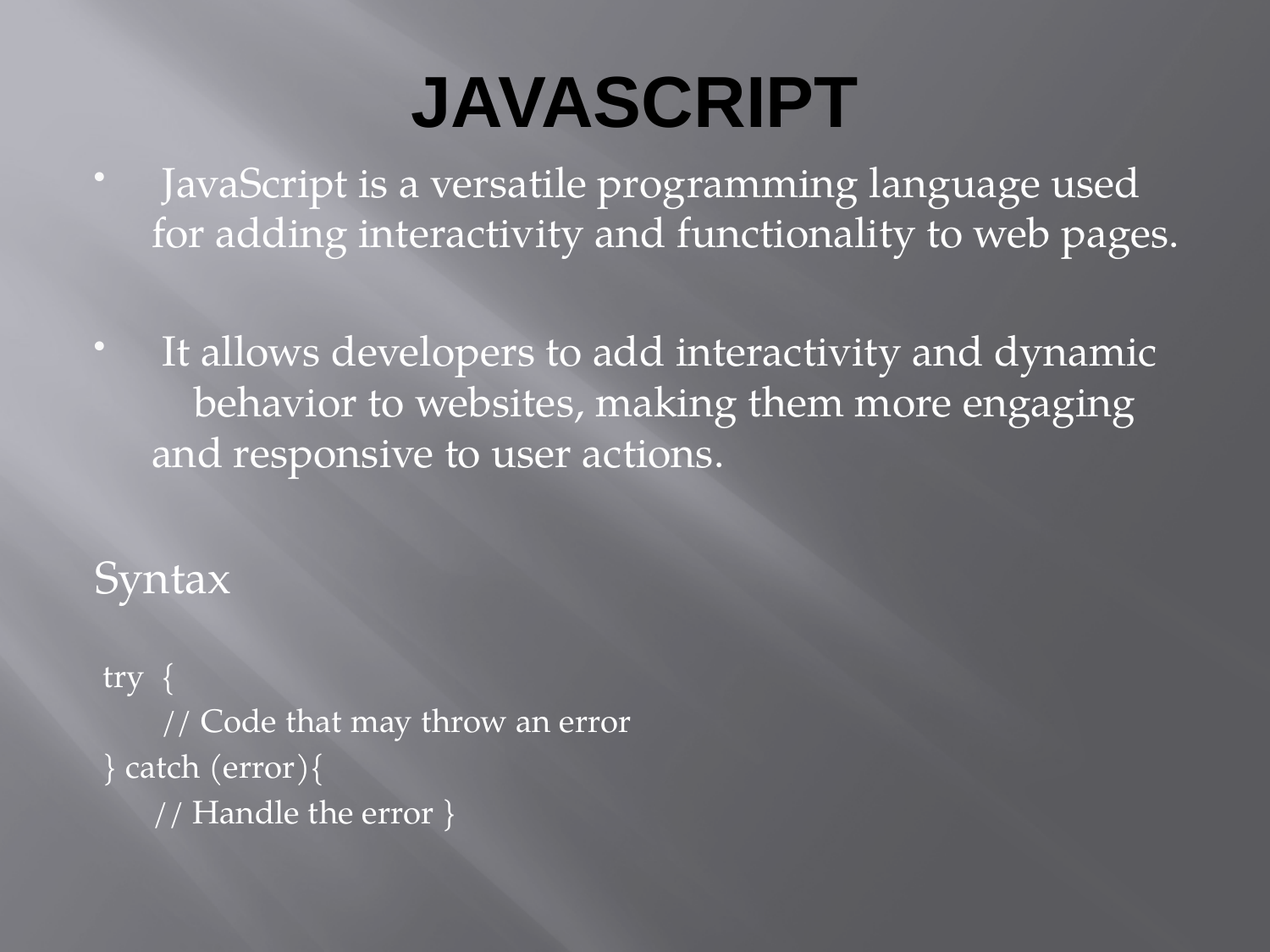

# JAVASCRIPT
 JavaScript is a versatile programming language used for adding interactivity and functionality to web pages.

 It allows developers to add interactivity and dynamic        behavior to websites, making them more engaging and responsive to user actions.

Syntax

 try  {
        // Code that may throw an error
 } catch (error){
       // Handle the error }